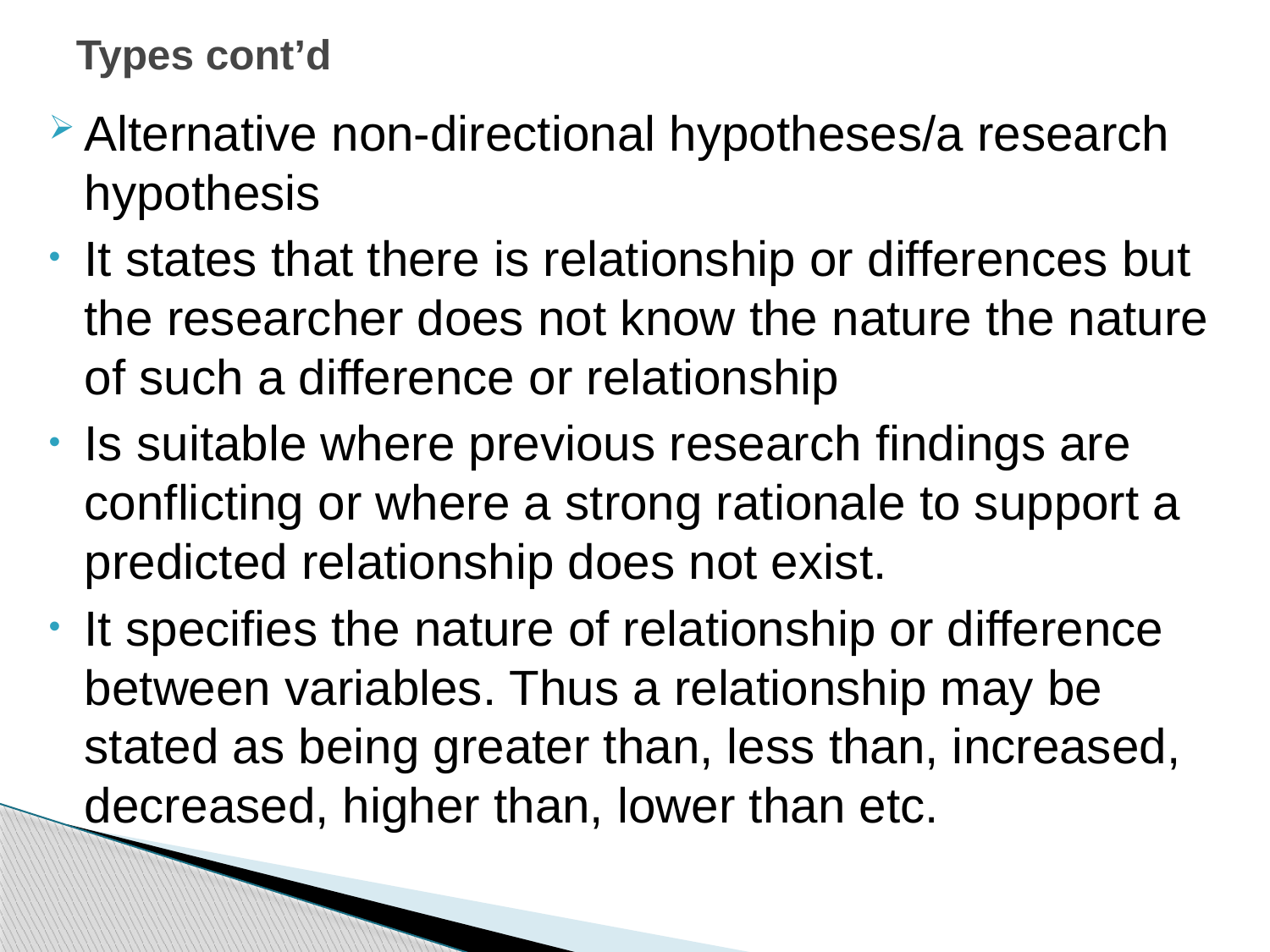

# Types cont’d
Alternative non-directional hypotheses/a research hypothesis
It states that there is relationship or differences but the researcher does not know the nature the nature of such a difference or relationship
Is suitable where previous research findings are conflicting or where a strong rationale to support a predicted relationship does not exist.
It specifies the nature of relationship or difference between variables. Thus a relationship may be stated as being greater than, less than, increased, decreased, higher than, lower than etc.